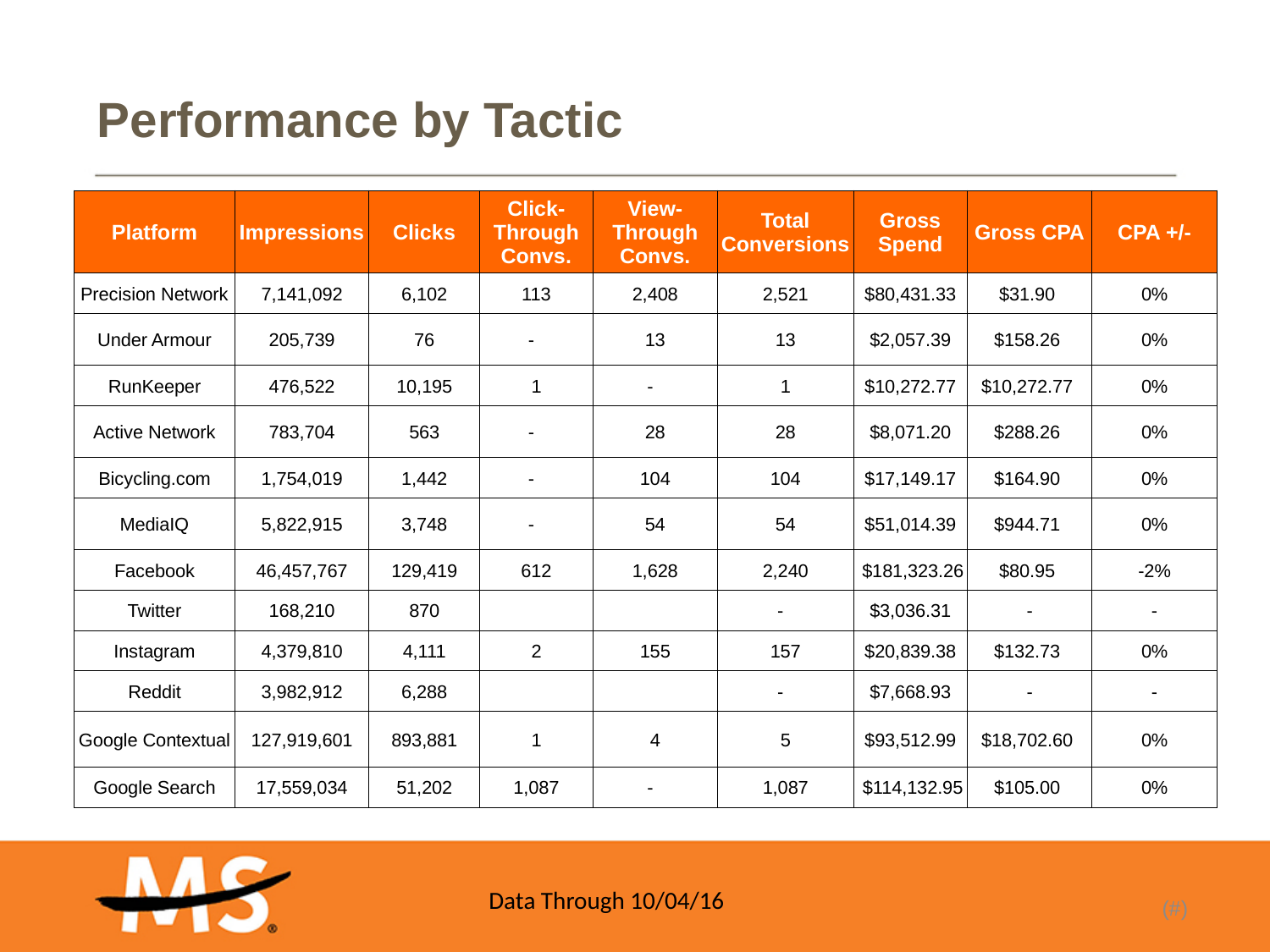

# Performance by Tactic
| Platform | Impressions | Clicks | Click-Through Convs. | View-Through Convs. | Total Conversions | Gross Spend | Gross CPA | CPA +/- |
| --- | --- | --- | --- | --- | --- | --- | --- | --- |
| Precision Network | 7,141,092 | 6,102 | 113 | 2,408 | 2,521 | $80,431.33 | $31.90 | 0% |
| Under Armour | 205,739 | 76 | - | 13 | 13 | $2,057.39 | $158.26 | 0% |
| RunKeeper | 476,522 | 10,195 | 1 | - | 1 | $10,272.77 | $10,272.77 | 0% |
| Active Network | 783,704 | 563 | - | 28 | 28 | $8,071.20 | $288.26 | 0% |
| Bicycling.com | 1,754,019 | 1,442 | - | 104 | 104 | $17,149.17 | $164.90 | 0% |
| MediaIQ | 5,822,915 | 3,748 | - | 54 | 54 | $51,014.39 | $944.71 | 0% |
| Facebook | 46,457,767 | 129,419 | 612 | 1,628 | 2,240 | $181,323.26 | $80.95 | -2% |
| Twitter | 168,210 | 870 |  |  | - | $3,036.31 | - | - |
| Instagram | 4,379,810 | 4,111 | 2 | 155 | 157 | $20,839.38 | $132.73 | 0% |
| Reddit | 3,982,912 | 6,288 |  |  | - | $7,668.93 | - | - |
| Google Contextual | 127,919,601 | 893,881 | 1 | 4 | 5 | $93,512.99 | $18,702.60 | 0% |
| Google Search | 17,559,034 | 51,202 | 1,087 | - | 1,087 | $114,132.95 | $105.00 | 0% |
6